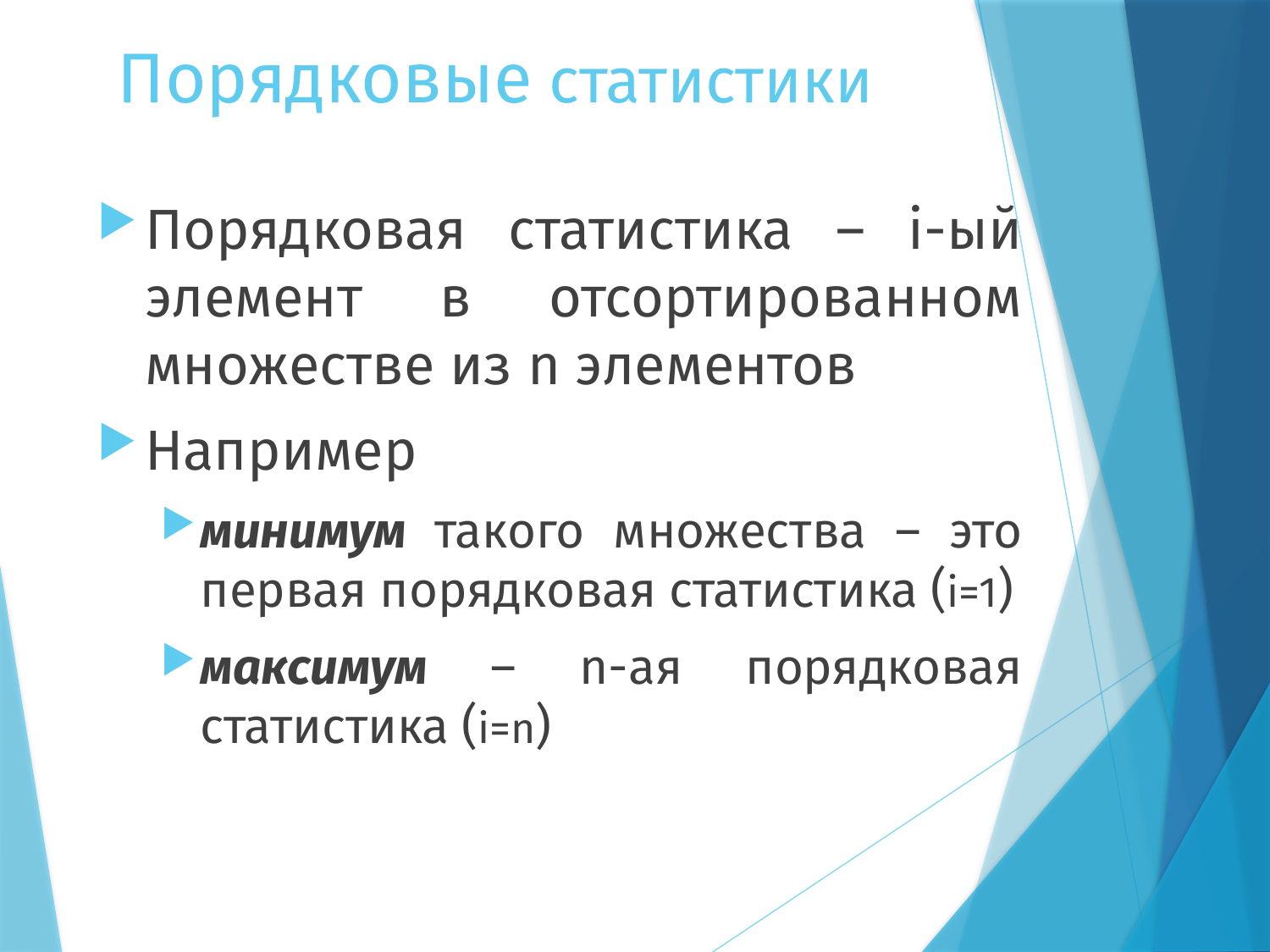

# Порядковые статистики
Порядковая статистика – i-ый элемент в отсортированном множестве из n элементов
Например
минимум такого множества – это первая порядковая статистика (i=1)
максимум – n-ая порядковая статистика (i=n)